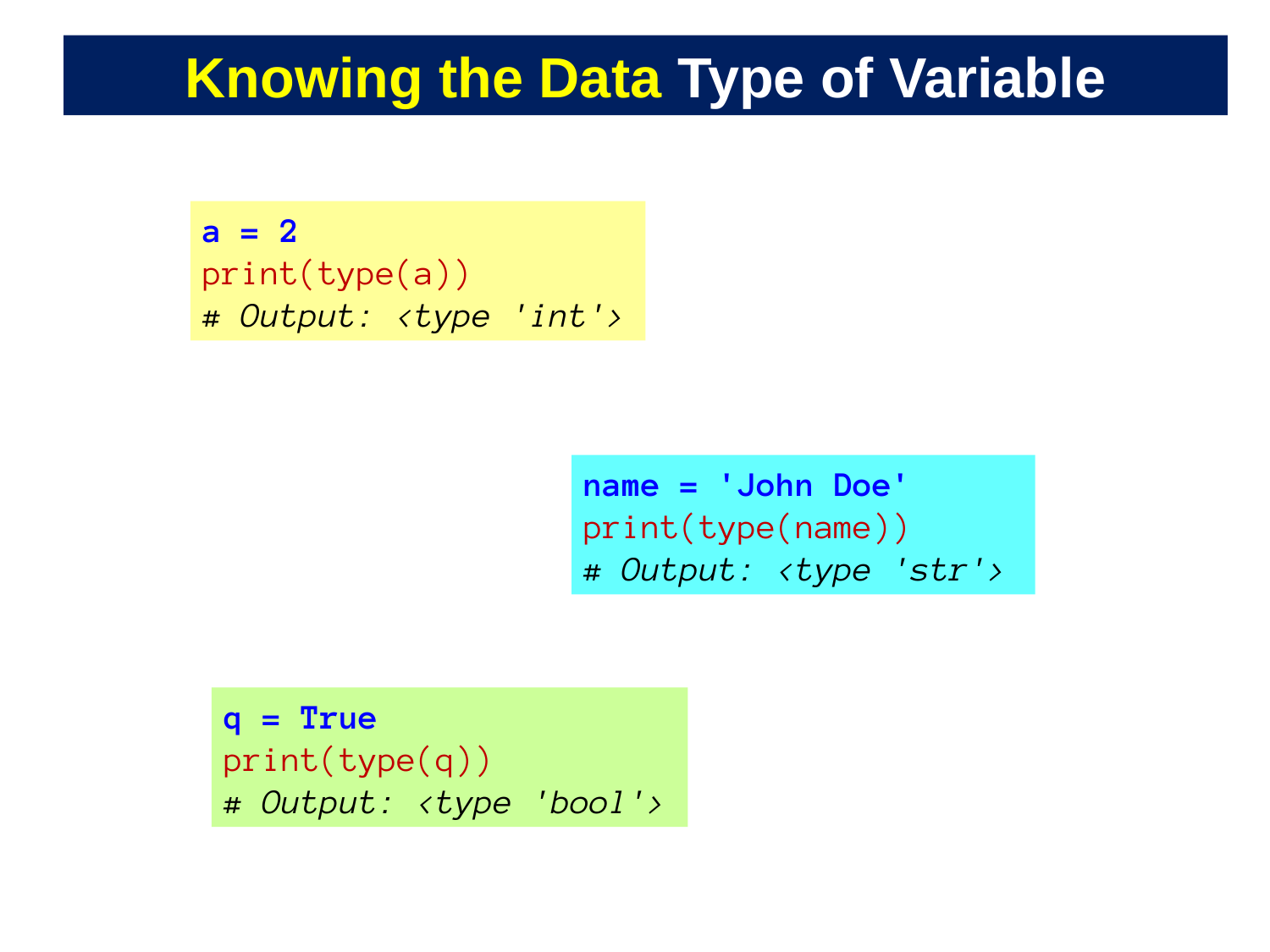

Knowing the Data Type of Variable
a = 2
print(type(a))
# Output: <type 'int'>
name = 'John Doe'
print(type(name))
# Output: <type 'str'>
q = True
print(type(q))
# Output: <type 'bool'>